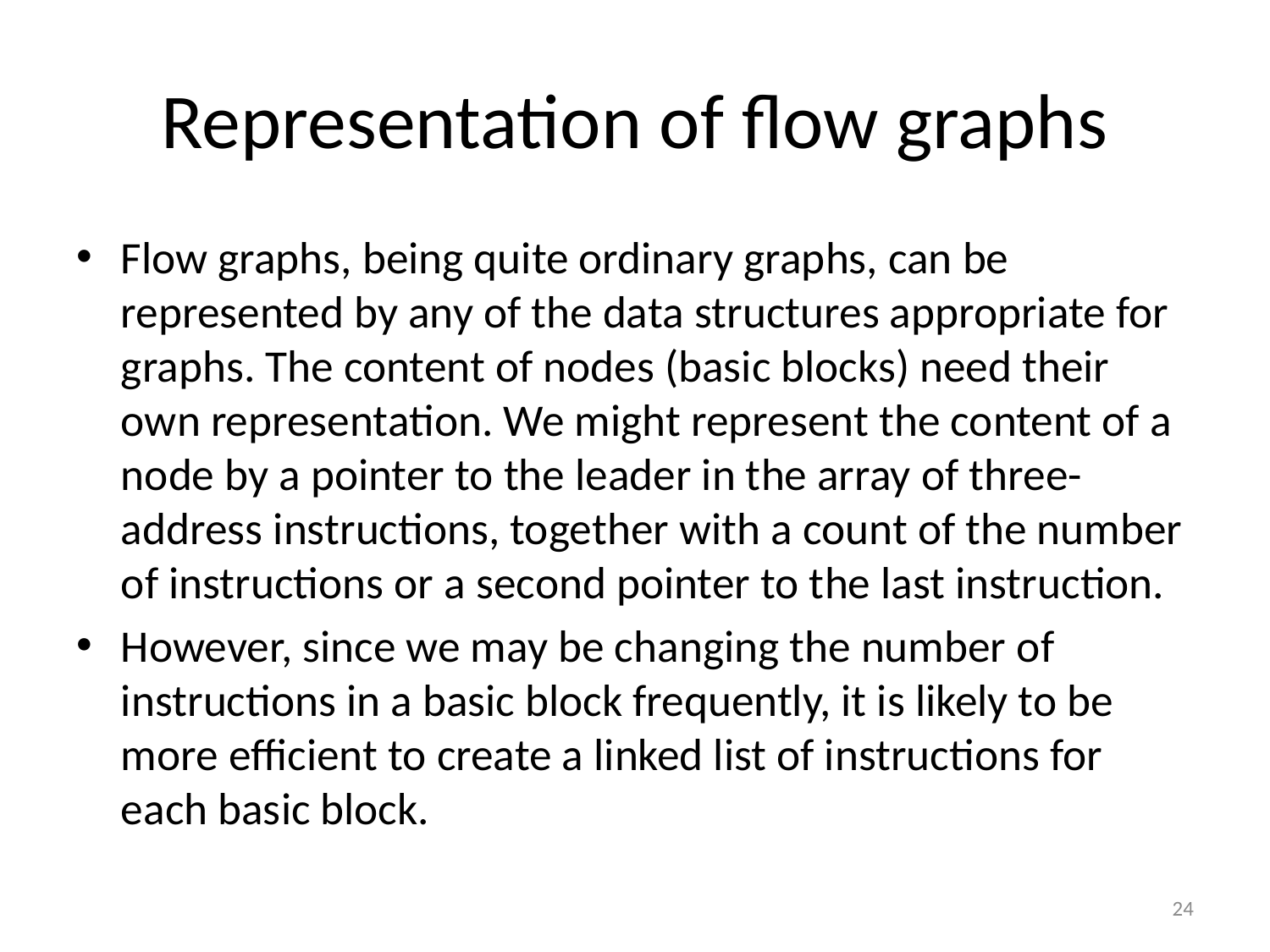

# Representation of flow graphs
Flow graphs, being quite ordinary graphs, can be represented by any of the data structures appropriate for graphs. The content of nodes (basic blocks) need their own representation. We might represent the content of a node by a pointer to the leader in the array of three-address instructions, together with a count of the number of instructions or a second pointer to the last instruction.
However, since we may be changing the number of instructions in a basic block frequently, it is likely to be more efficient to create a linked list of instructions for each basic block.
24